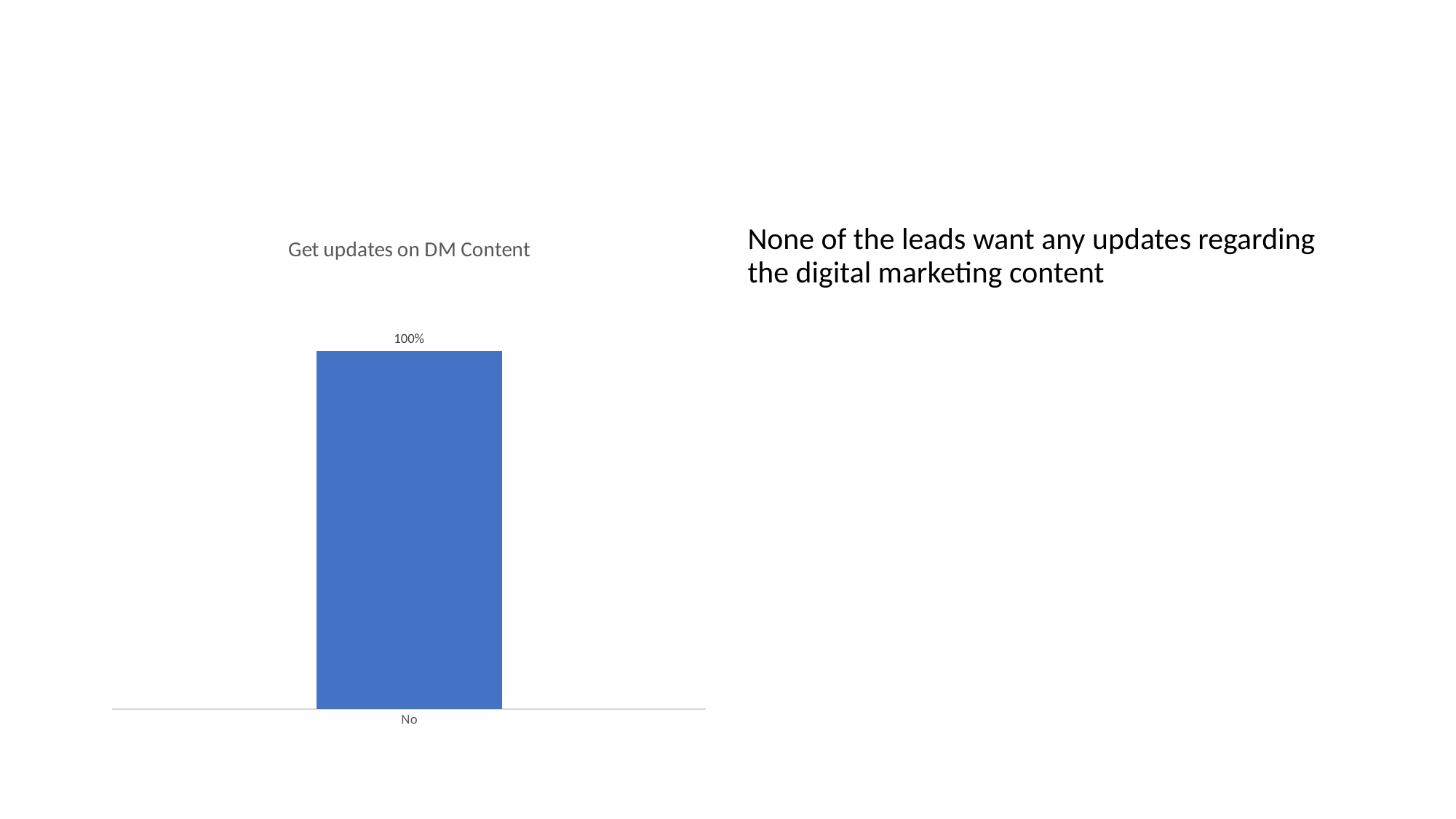

#

### Chart: Get updates on DM Content

| Category | Percentage |
|---|---|
| No | 1.0 |
None of the leads want any updates regarding the digital marketing content